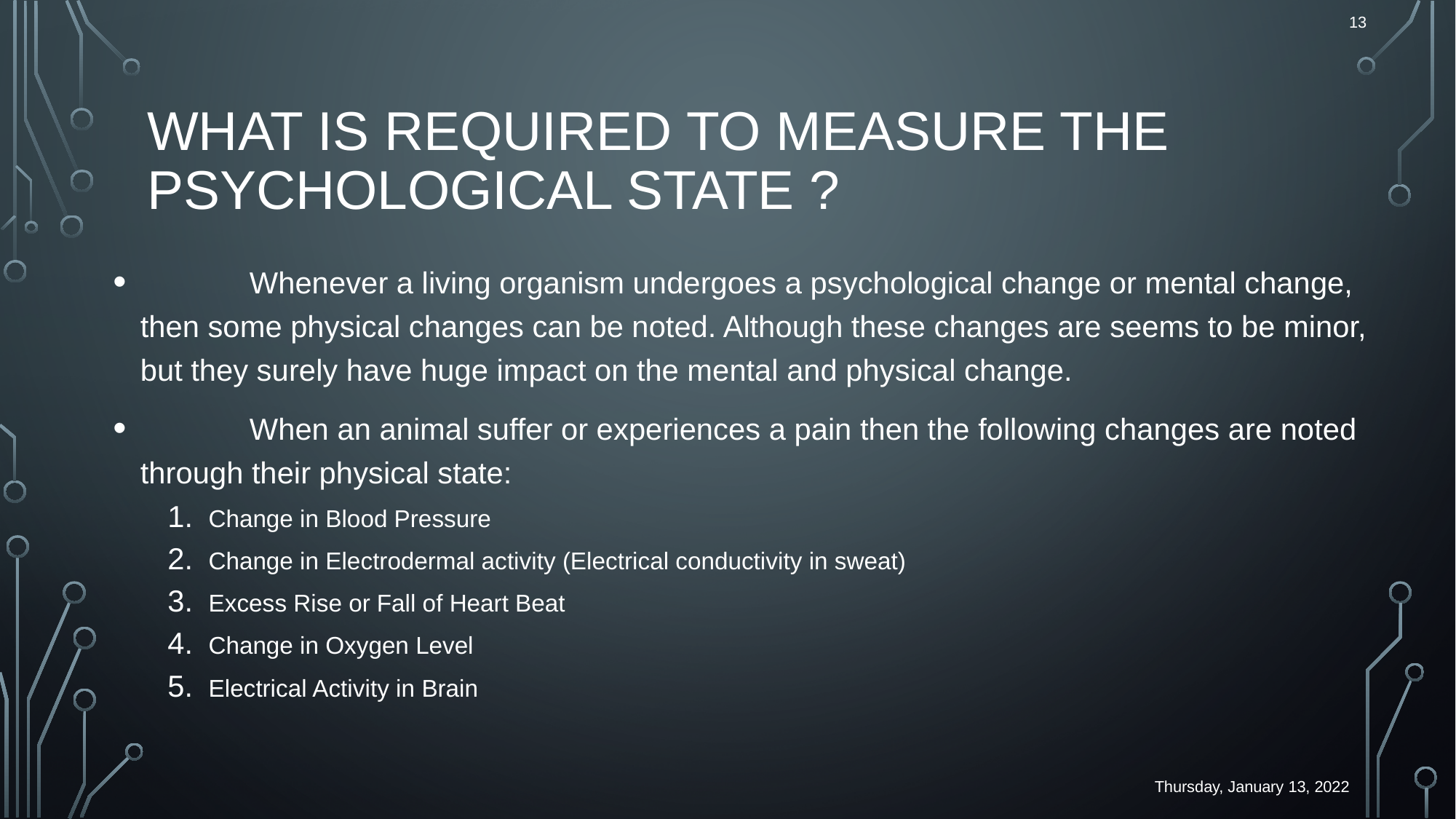

13
# What is required to measure the psychological state ?
 	Whenever a living organism undergoes a psychological change or mental change, then some physical changes can be noted. Although these changes are seems to be minor, but they surely have huge impact on the mental and physical change.
 	When an animal suffer or experiences a pain then the following changes are noted through their physical state:
Change in Blood Pressure
Change in Electrodermal activity (Electrical conductivity in sweat)
Excess Rise or Fall of Heart Beat
Change in Oxygen Level
Electrical Activity in Brain

Thursday, January 13, 2022